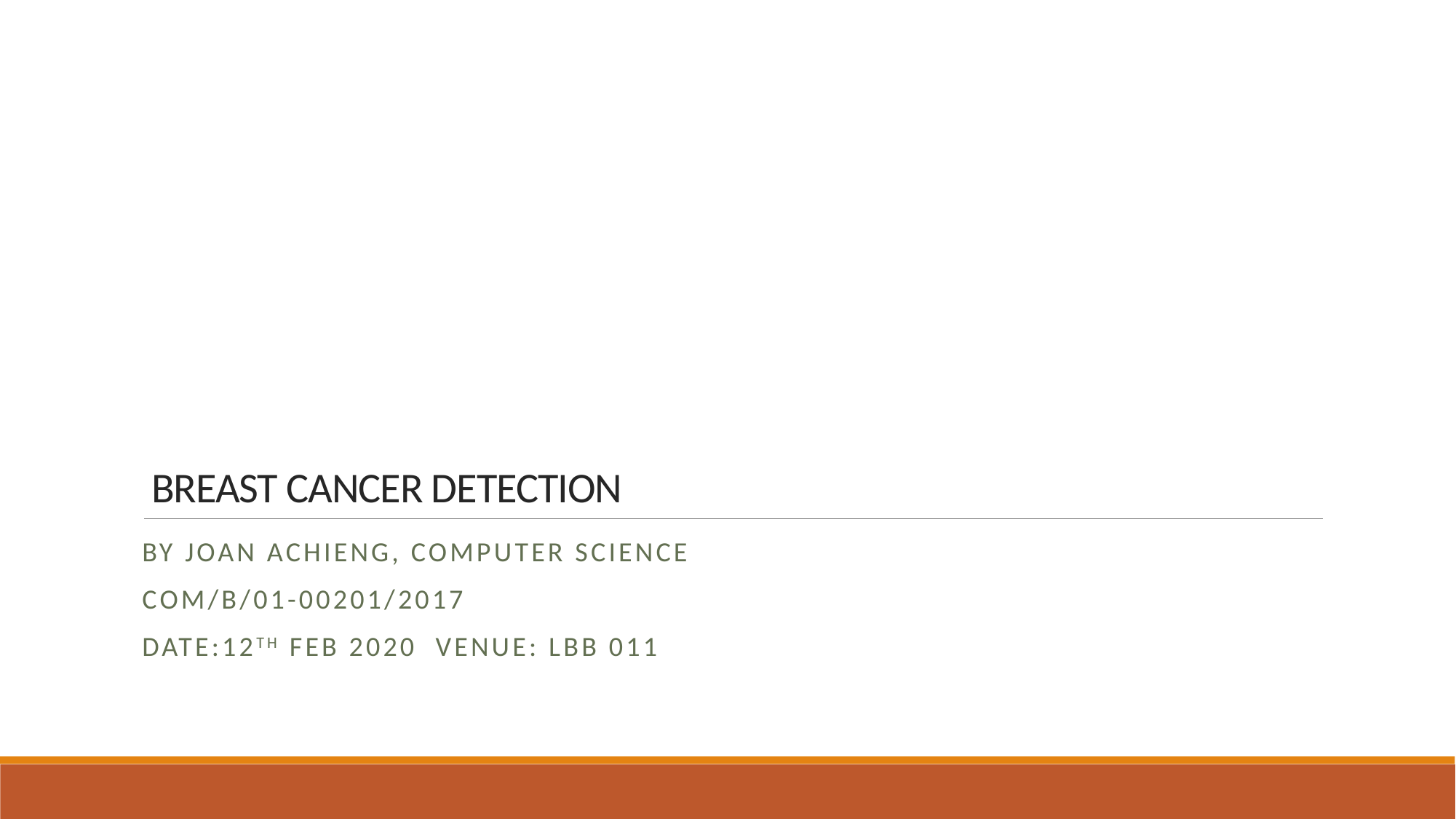

# BREAST CANCER DETECTION
By Joan Achieng, Computer Science
COM/B/01-00201/2017
Date:12th Feb 2020  Venue: LBB 011